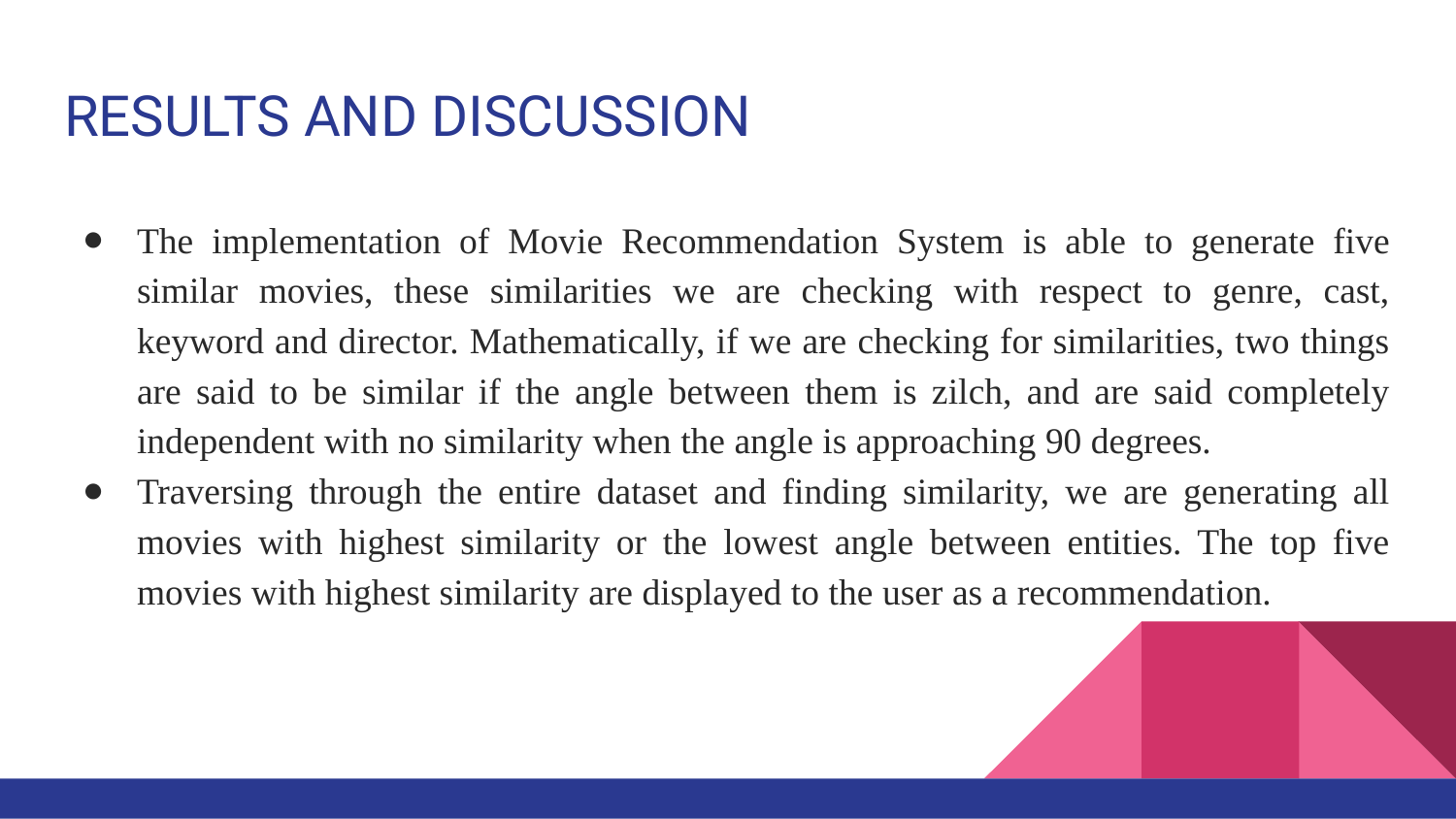

# RESULTS AND DISCUSSION
The implementation of Movie Recommendation System is able to generate five similar movies, these similarities we are checking with respect to genre, cast, keyword and director. Mathematically, if we are checking for similarities, two things are said to be similar if the angle between them is zilch, and are said completely independent with no similarity when the angle is approaching 90 degrees.
Traversing through the entire dataset and finding similarity, we are generating all movies with highest similarity or the lowest angle between entities. The top five movies with highest similarity are displayed to the user as a recommendation.